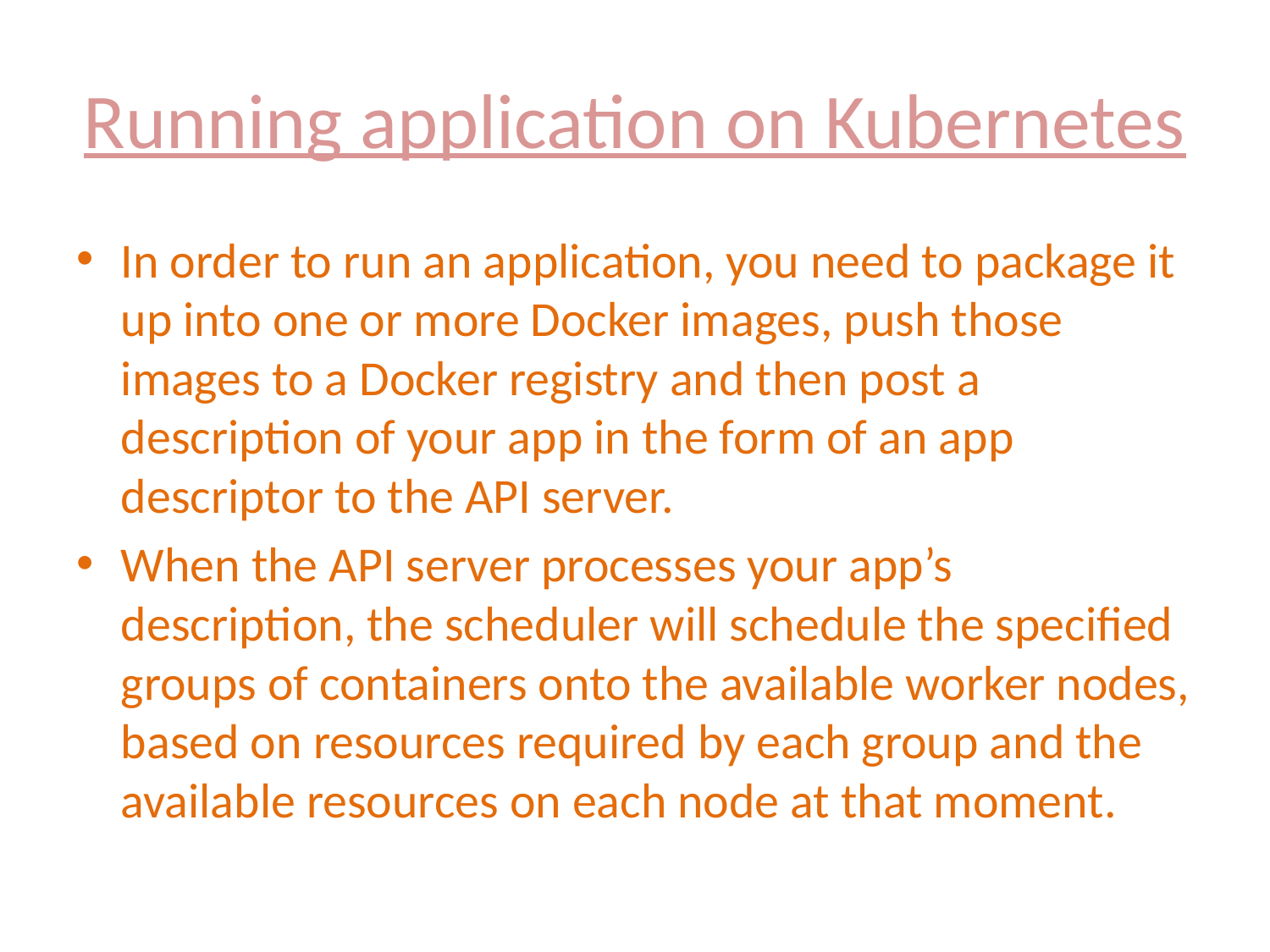

# Running application on Kubernetes
In order to run an application, you need to package it up into one or more Docker images, push those images to a Docker registry and then post a description of your app in the form of an app descriptor to the API server.
When the API server processes your app’s description, the scheduler will schedule the specified groups of containers onto the available worker nodes, based on resources required by each group and the available resources on each node at that moment.